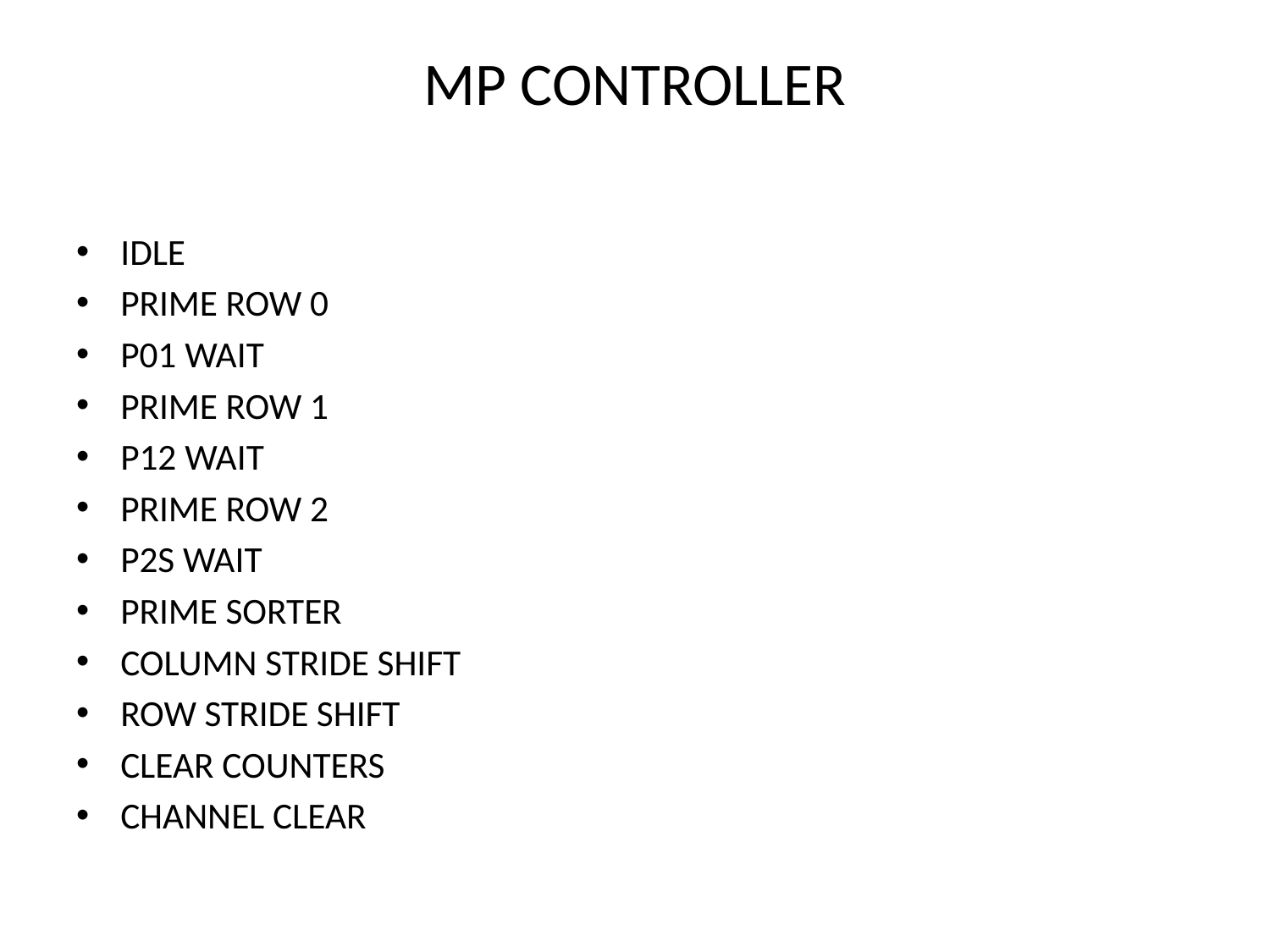

# MP CONTROLLER
IDLE
PRIME ROW 0
P01 WAIT
PRIME ROW 1
P12 WAIT
PRIME ROW 2
P2S WAIT
PRIME SORTER
COLUMN STRIDE SHIFT
ROW STRIDE SHIFT
CLEAR COUNTERS
CHANNEL CLEAR